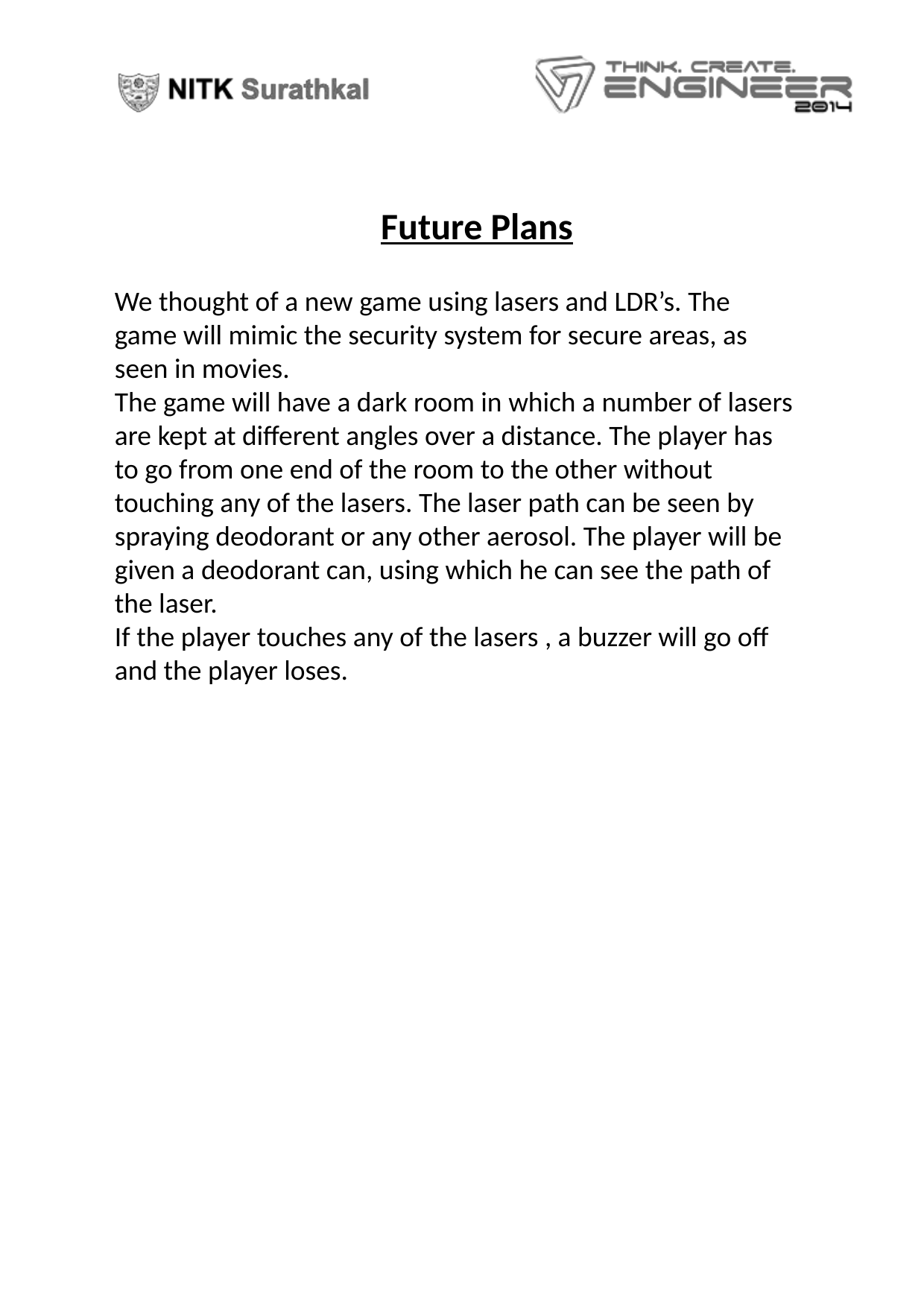

Future Plans
We thought of a new game using lasers and LDR’s. The game will mimic the security system for secure areas, as seen in movies.
The game will have a dark room in which a number of lasers are kept at different angles over a distance. The player has to go from one end of the room to the other without touching any of the lasers. The laser path can be seen by spraying deodorant or any other aerosol. The player will be given a deodorant can, using which he can see the path of the laser.
If the player touches any of the lasers , a buzzer will go off and the player loses.